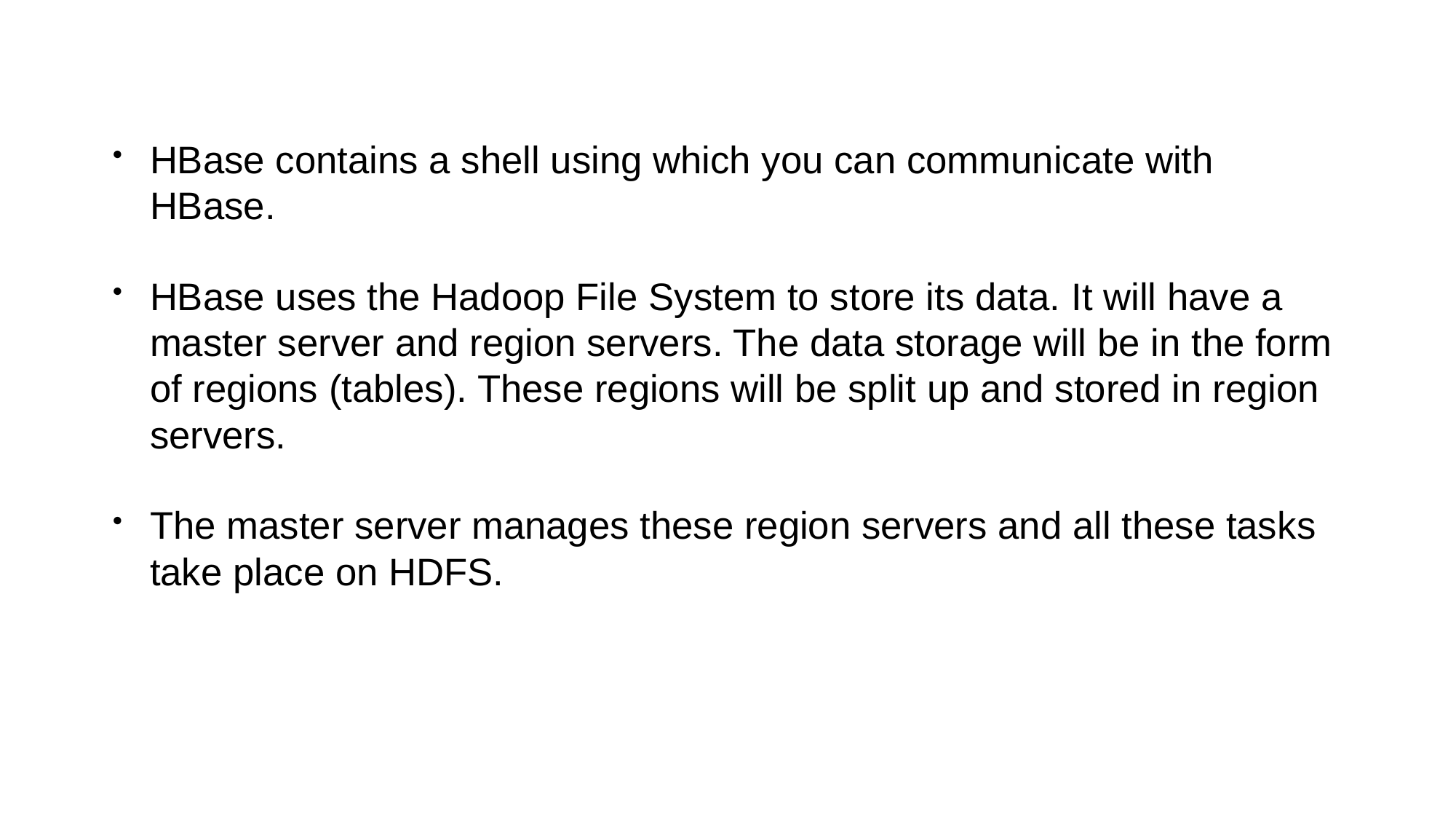

HBase contains a shell using which you can communicate with HBase.
HBase uses the Hadoop File System to store its data. It will have a master server and region servers. The data storage will be in the form of regions (tables). These regions will be split up and stored in region servers.
The master server manages these region servers and all these tasks take place on HDFS.